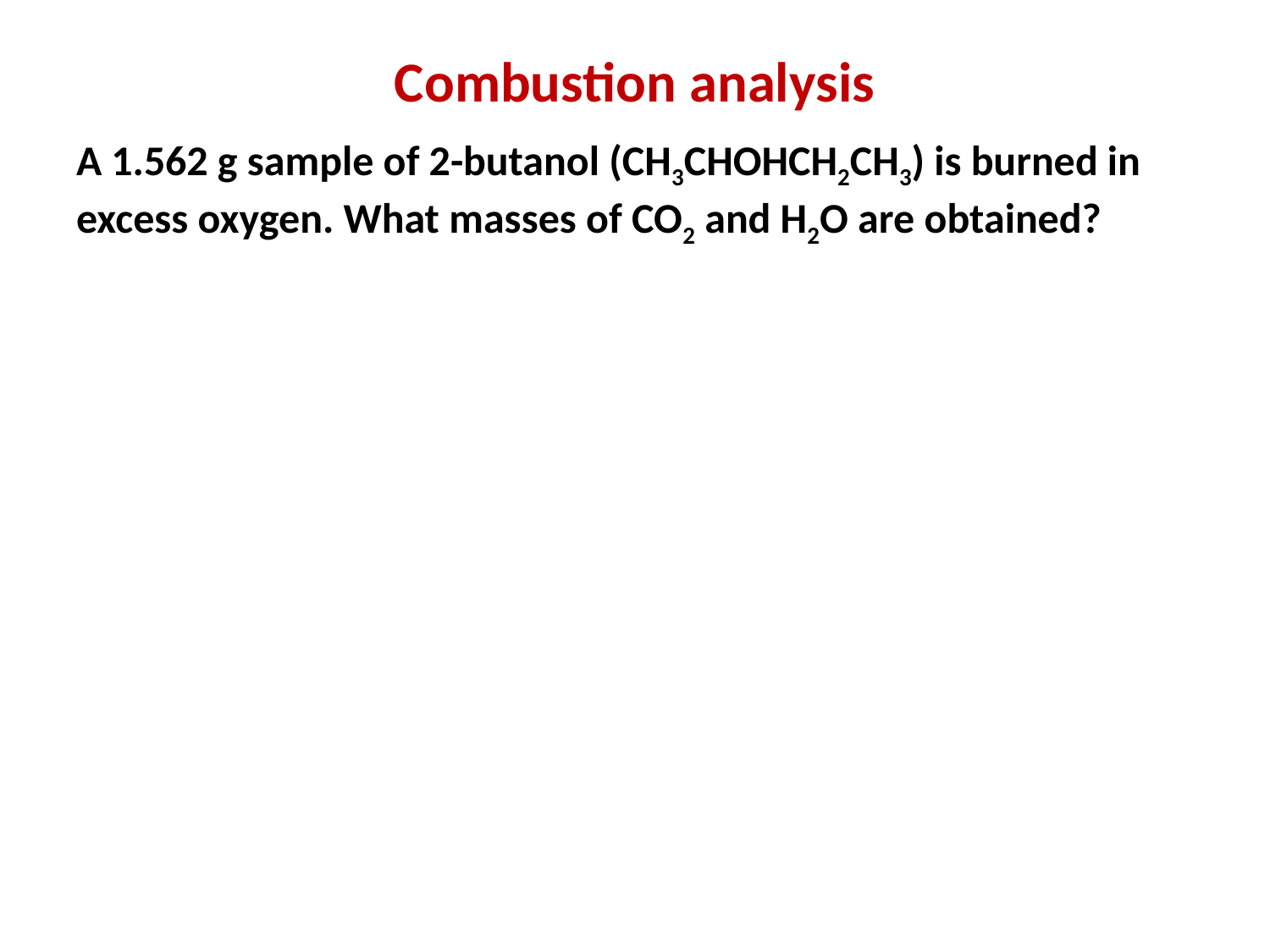

# Combustion analysis
A 1.562 g sample of 2-butanol (CH3CHOHCH2CH3) is burned in excess oxygen. What masses of CO2 and H2O are obtained?